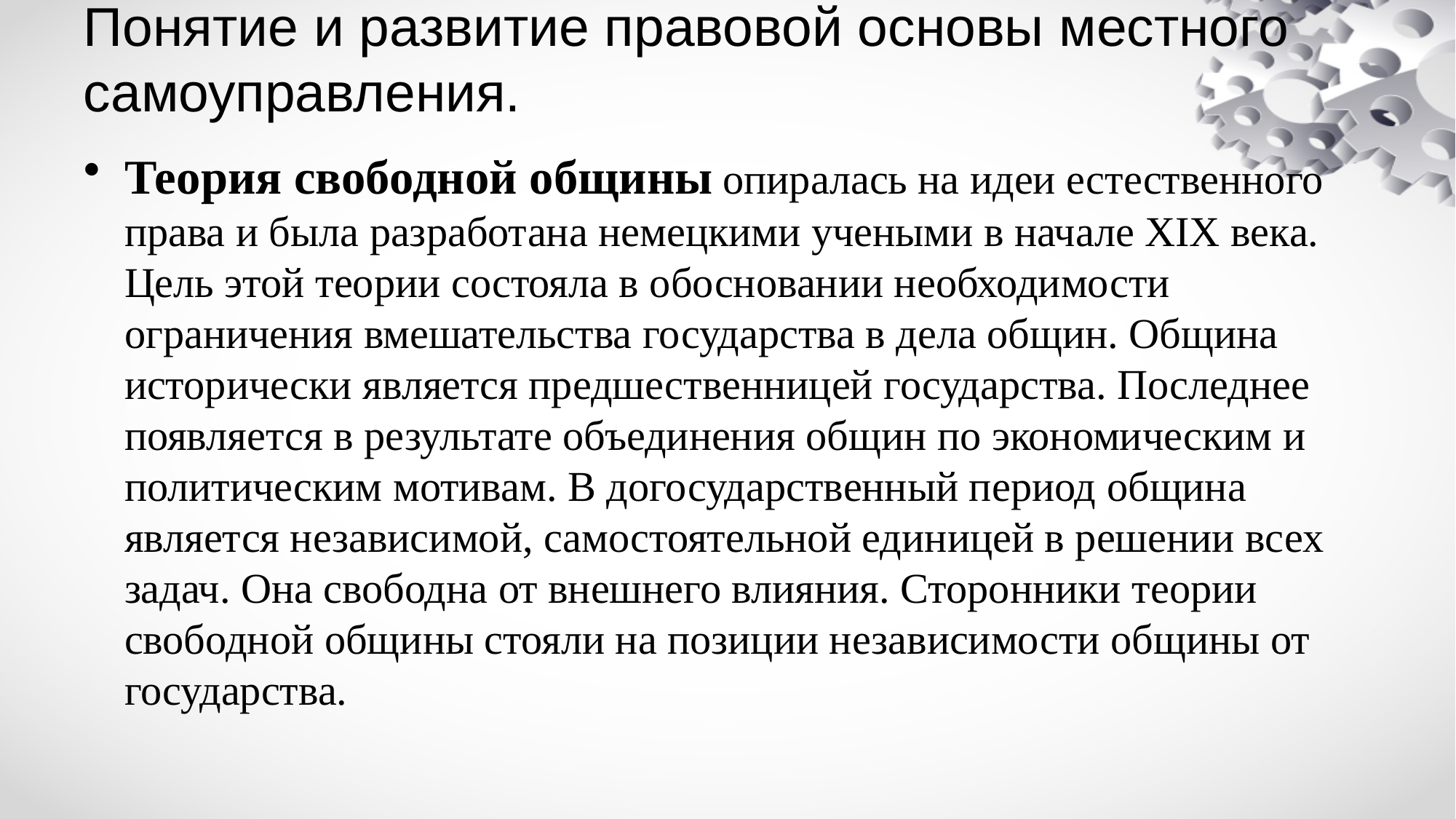

# Понятие и развитие правовой основы местного самоуправления.
Теория свободной общины опиралась на идеи естественного права и была разработана немецкими учеными в начале XIX века. Цель этой теории состояла в обосновании необходимости ограничения вмешательства государства в дела общин. Община исторически является предшественницей государства. Последнее появляется в результате объединения общин по экономическим и политическим мотивам. В догосударственный период община является независимой, самостоятельной единицей в решении всех задач. Она свободна от внешнего влияния. Сторонники теории свободной общины стояли на позиции независимости общины от государства.